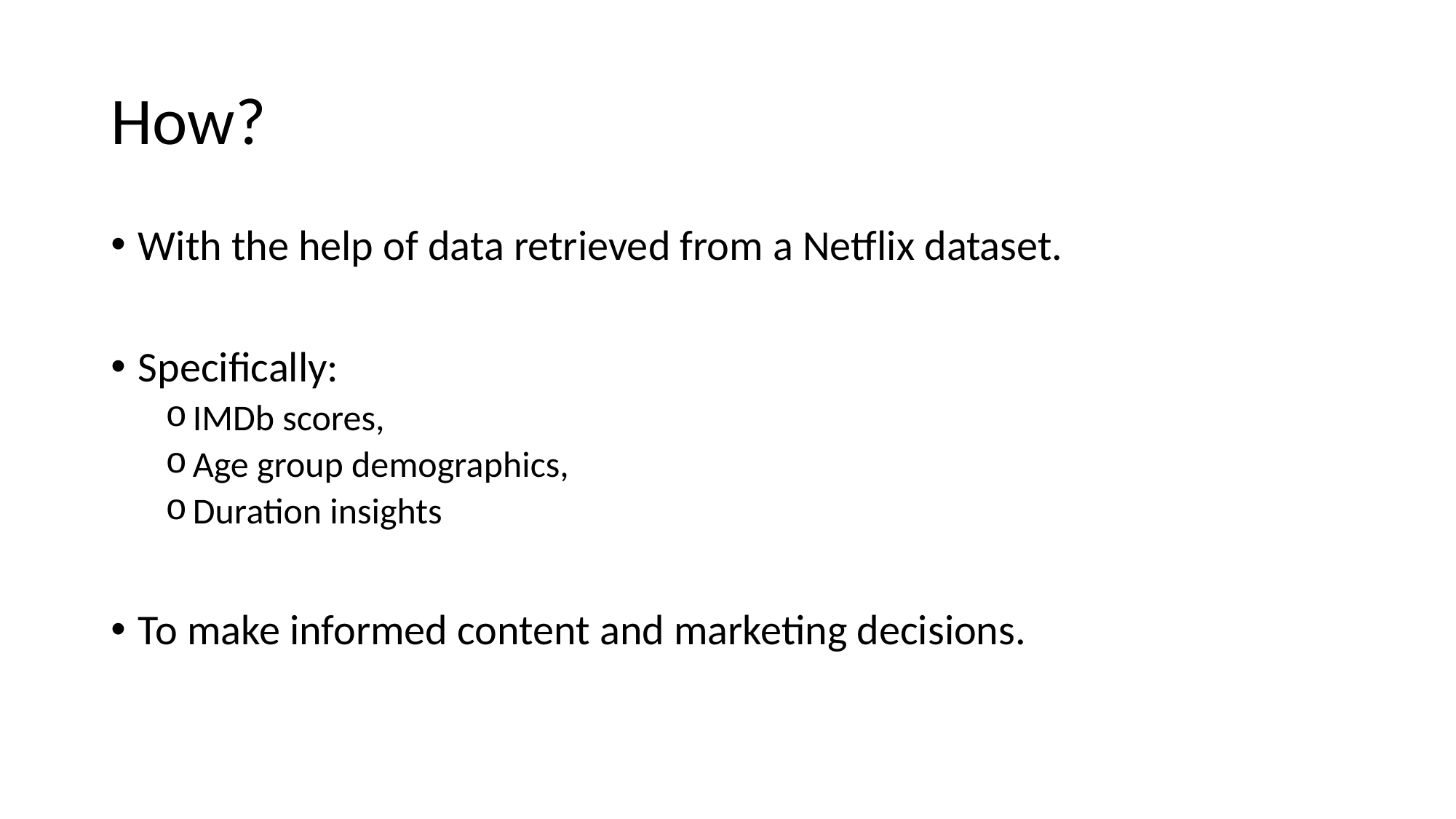

# How?
With the help of data retrieved from a Netflix dataset.

Specifically:
IMDb scores,
Age group demographics,
Duration insights

To make informed content and marketing decisions.